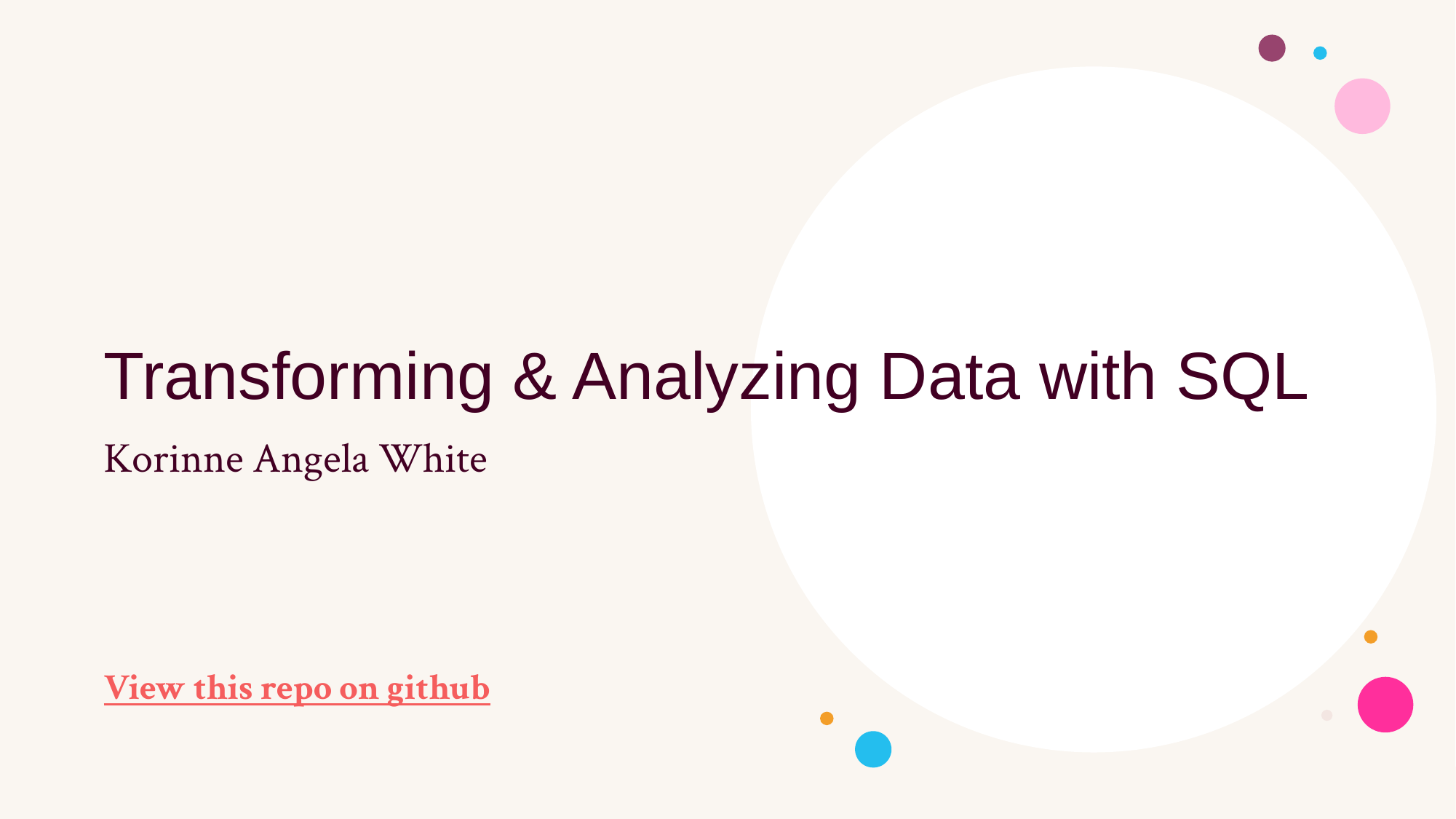

# Transforming & Analyzing Data with SQL
Korinne Angela White
View this repo on github